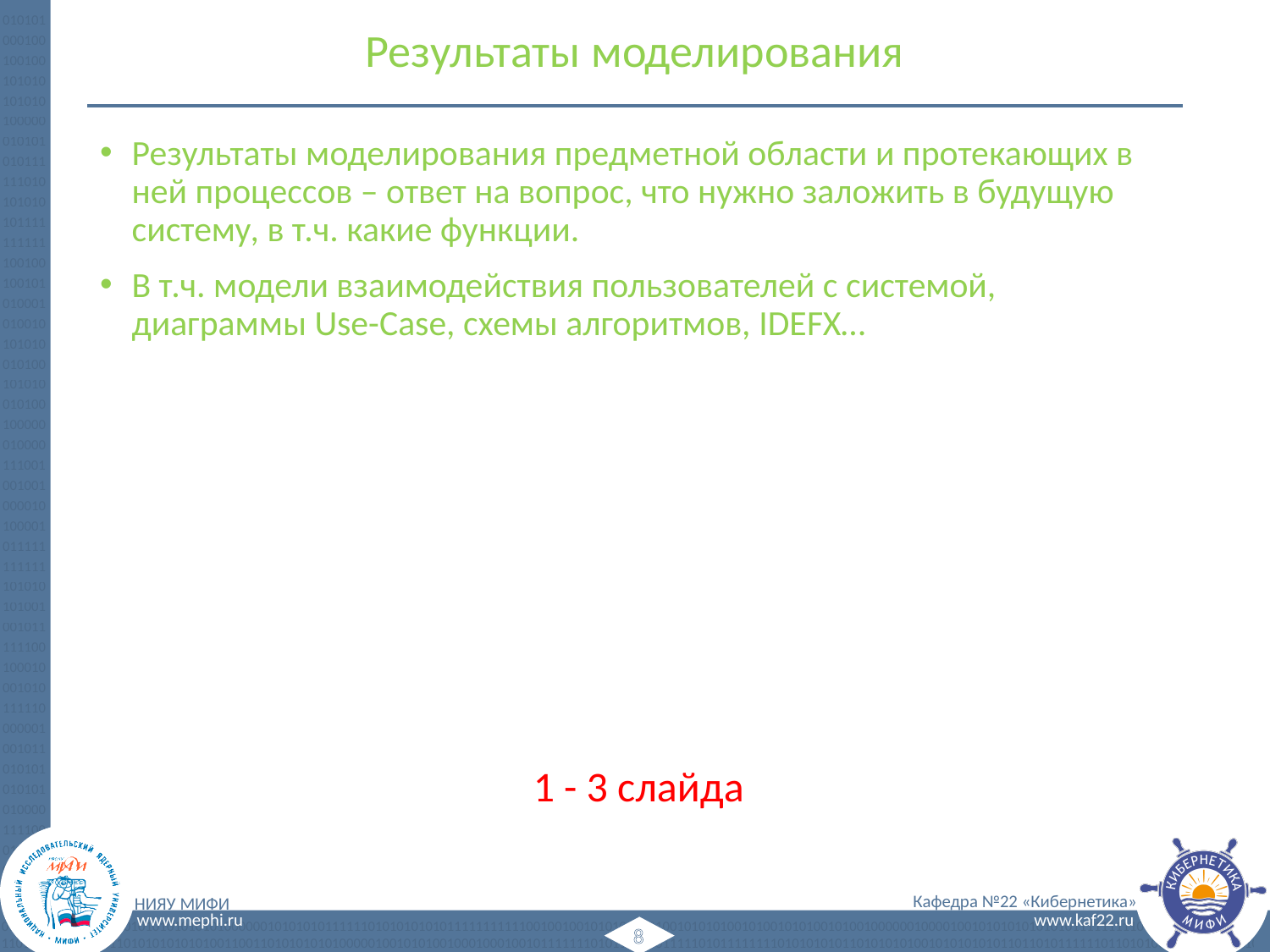

# Результаты моделирования
Результаты моделирования предметной области и протекающих в ней процессов – ответ на вопрос, что нужно заложить в будущую систему, в т.ч. какие функции.
В т.ч. модели взаимодействия пользователей с системой, диаграммы Use-Case, схемы алгоритмов, IDEFX…
1 - 3 слайда

8